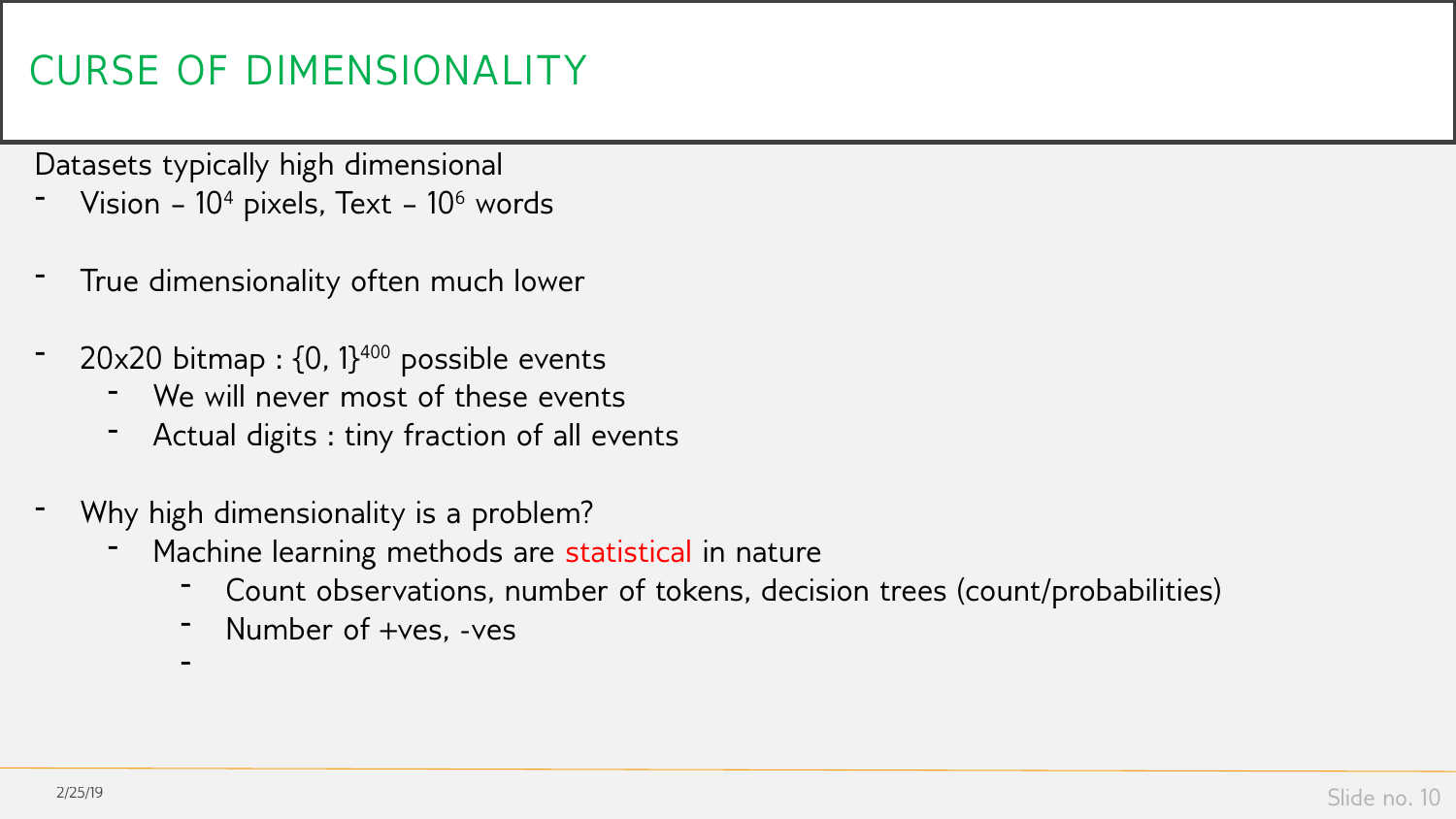

# Curse of dimensionality
Datasets typically high dimensional
Vision – 104 pixels, Text – 106 words

True dimensionality often much lower

20x20 bitmap : {0, 1}400 possible events
We will never most of these events
Actual digits : tiny fraction of all events

Why high dimensionality is a problem?
Machine learning methods are statistical in nature
Count observations, number of tokens, decision trees (count/probabilities)
Number of +ves, -ves

2/25/19
Slide no. 10